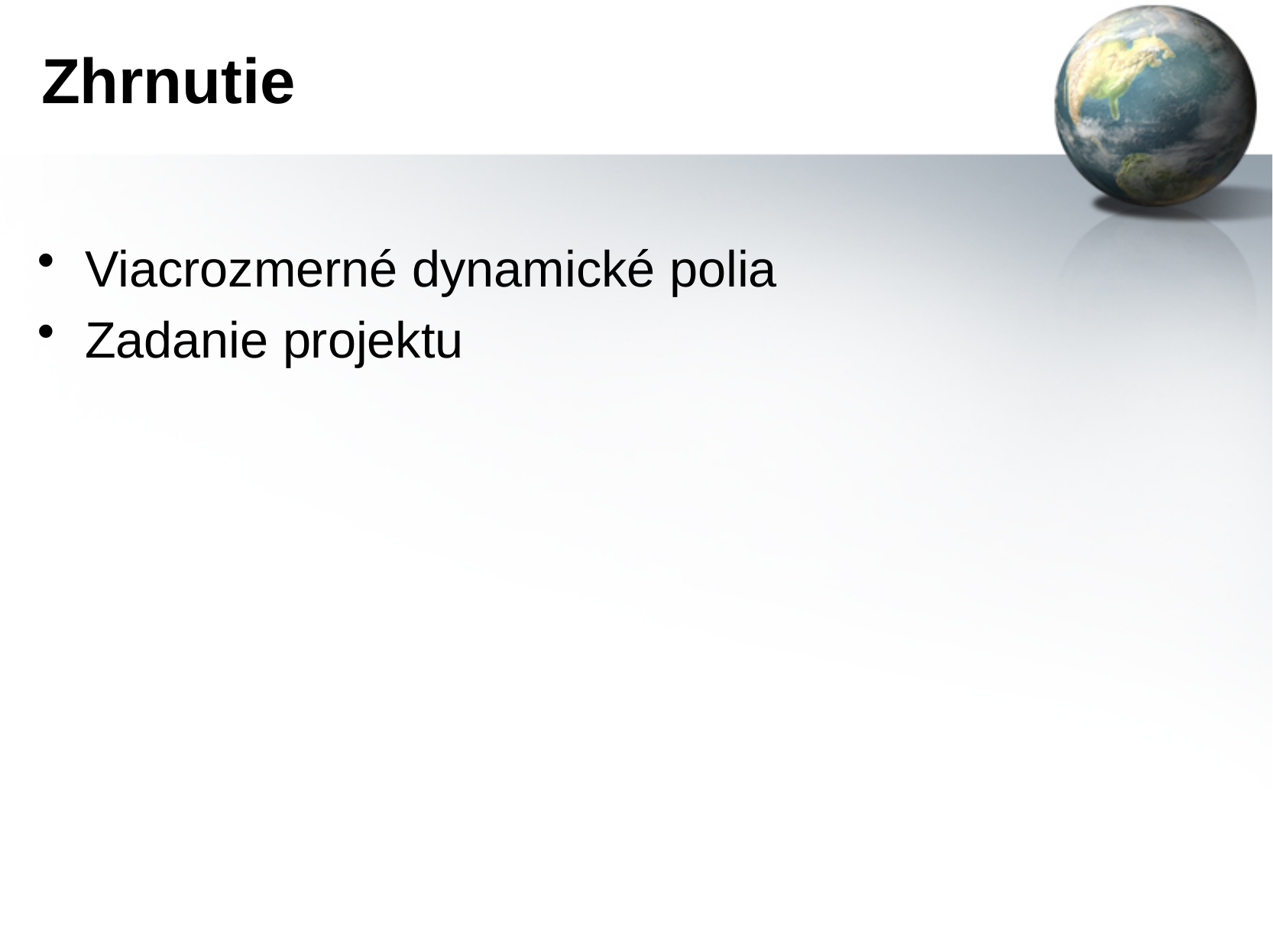

# Zhrnutie
Viacrozmerné dynamické polia
Zadanie projektu